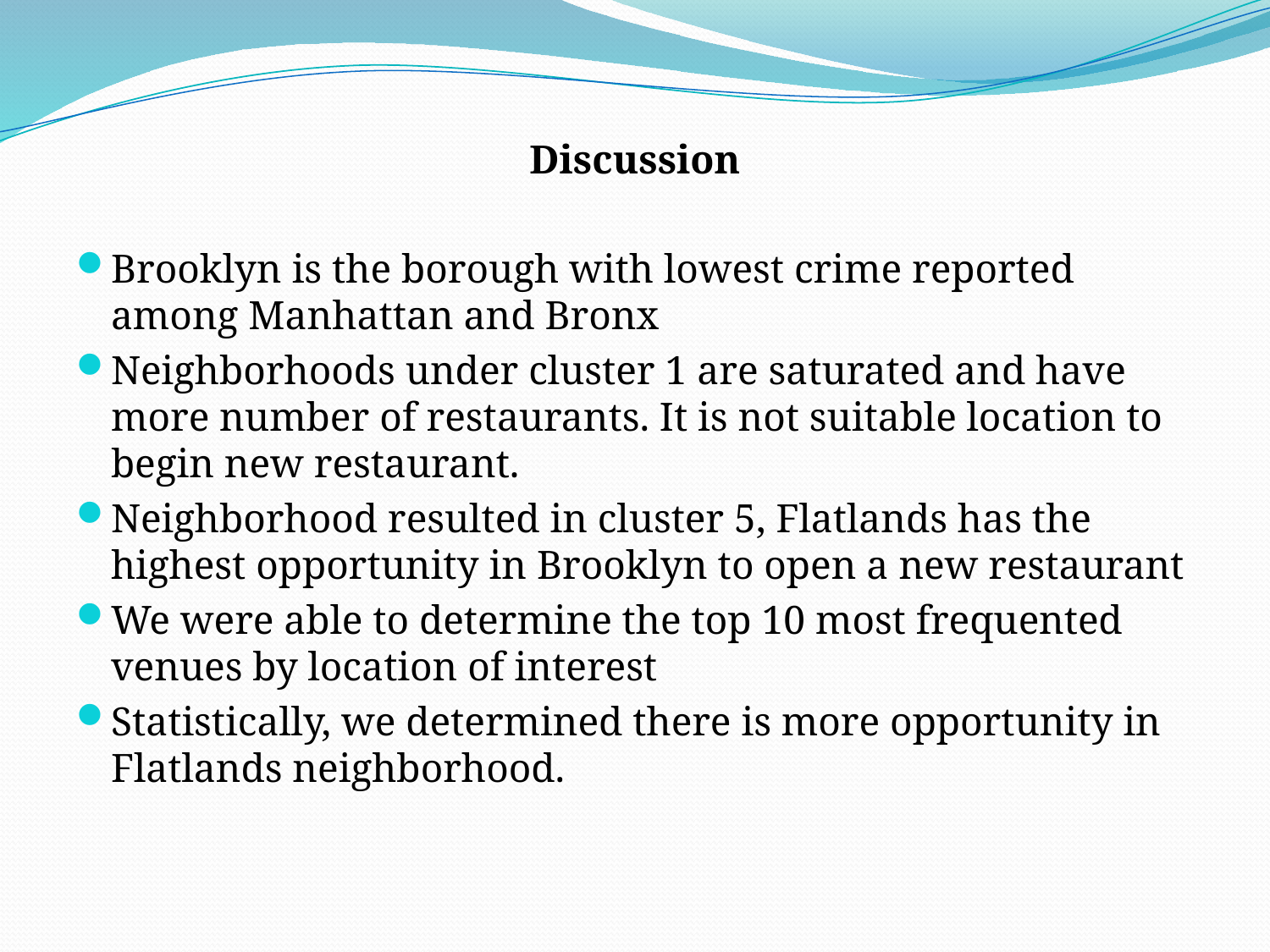

Discussion

Brooklyn is the borough with lowest crime reported among Manhattan and Bronx
Neighborhoods under cluster 1 are saturated and have more number of restaurants. It is not suitable location to begin new restaurant.
Neighborhood resulted in cluster 5, Flatlands has the highest opportunity in Brooklyn to open a new restaurant
We were able to determine the top 10 most frequented venues by location of interest
Statistically, we determined there is more opportunity in Flatlands neighborhood.